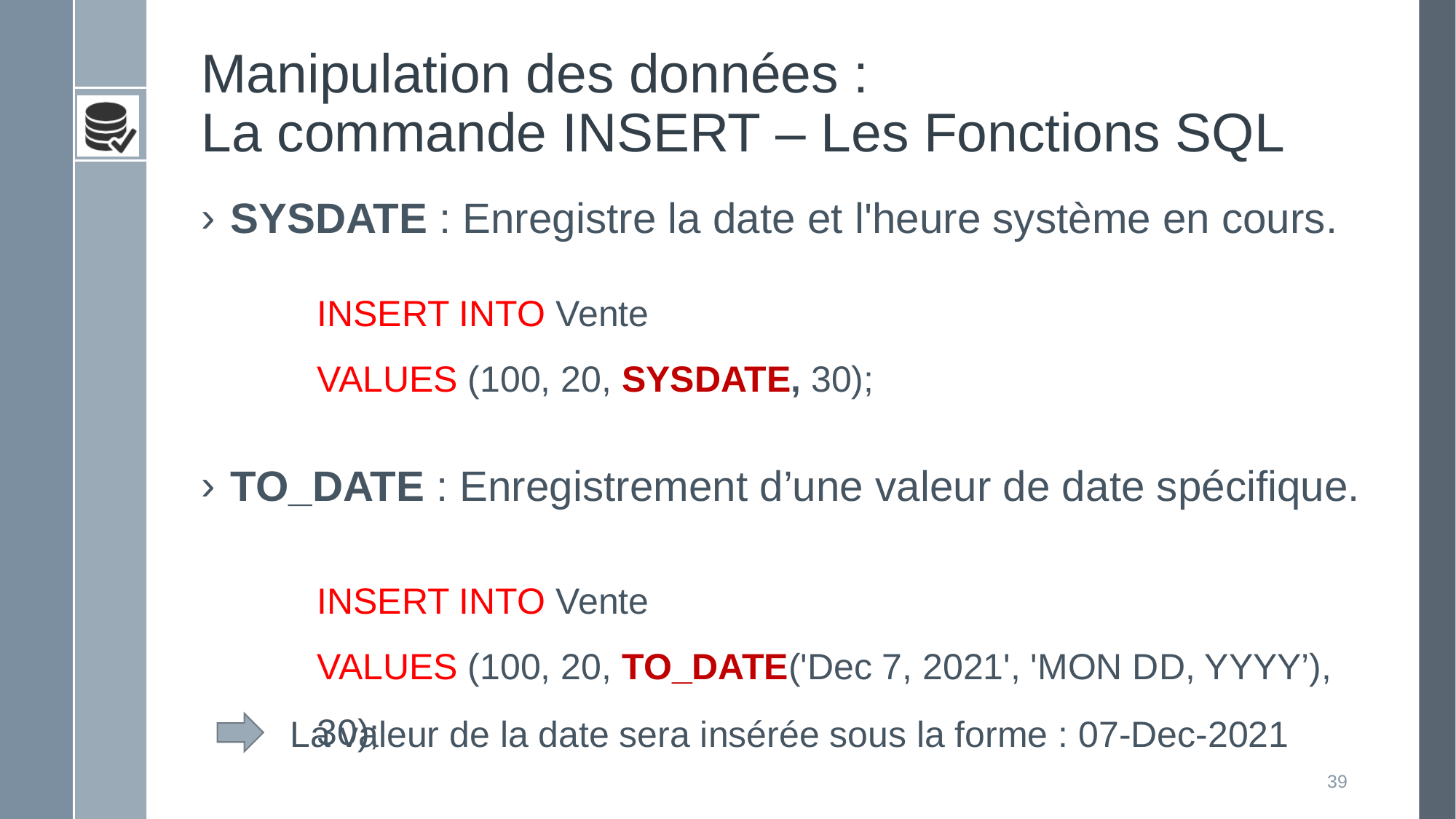

# Manipulation des données : La commande INSERT – Les Fonctions SQL
SYSDATE : Enregistre la date et l'heure système en cours.

TO_DATE : Enregistrement d’une valeur de date spécifique.
INSERT INTO Vente
VALUES (100, 20, SYSDATE, 30);
INSERT INTO Vente
VALUES (100, 20, TO_DATE('Dec 7, 2021', 'MON DD, YYYY’), 30);
La valeur de la date sera insérée sous la forme : 07-Dec-2021

39